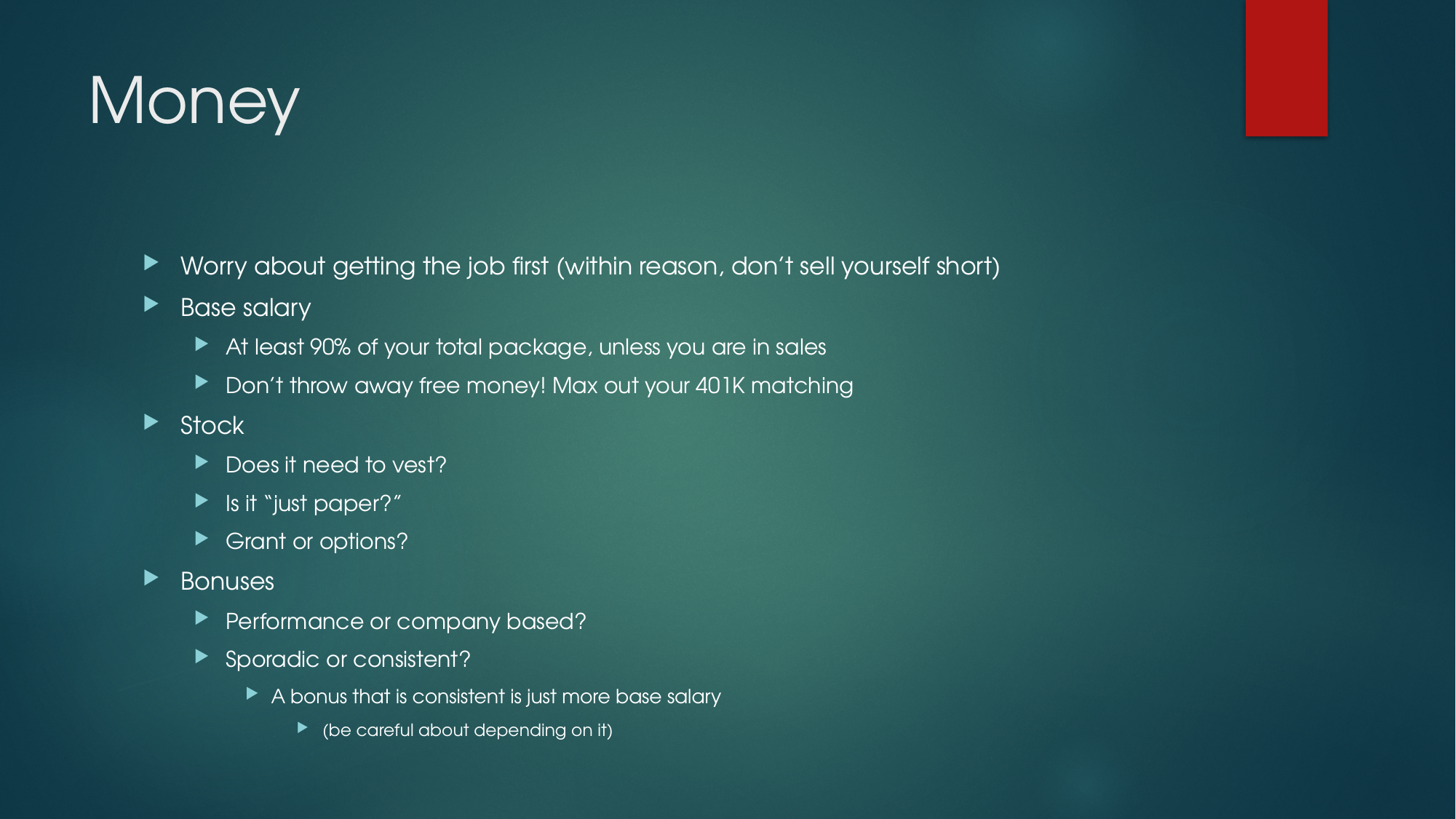

# Money
Worry about getting the job first (within reason, don’t sell yourself short)
Base salary
At least 90% of your total package, unless you are in sales
Don’t throw away free money! Max out your 401K matching
Stock
Does it need to vest?
Is it “just paper?”
Grant or options?
Bonuses
Performance or company based?
Sporadic or consistent?
A bonus that is consistent is just more base salary
(be careful about depending on it)